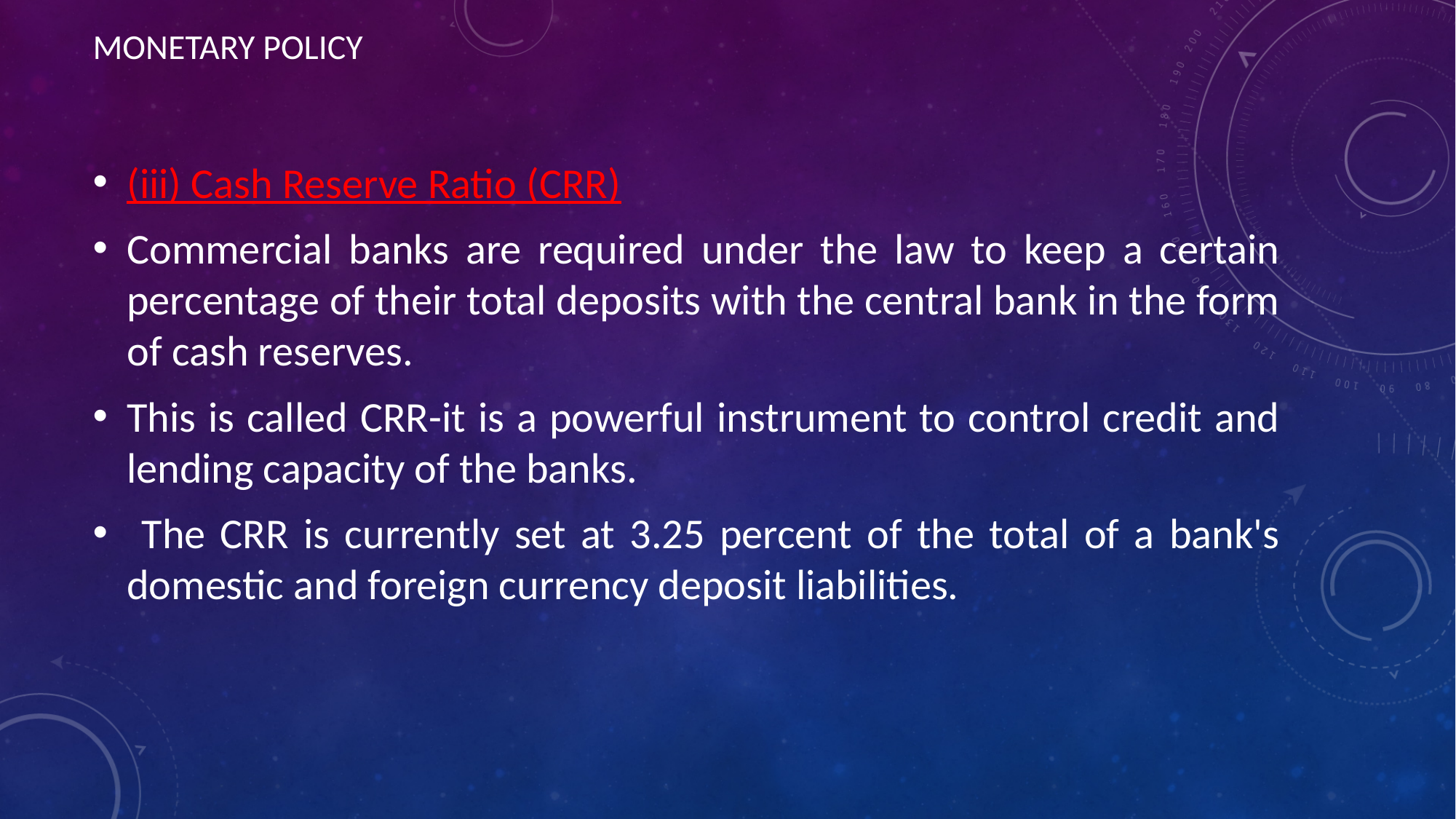

# Monetary policy
(iii) Cash Reserve Ratio (CRR)
Commercial banks are required under the law to keep a certain percentage of their total deposits with the central bank in the form of cash reserves.
This is called CRR-it is a powerful instrument to control credit and lending capacity of the banks.
 The CRR is currently set at 3.25 percent of the total of a bank's domestic and foreign currency deposit liabilities.